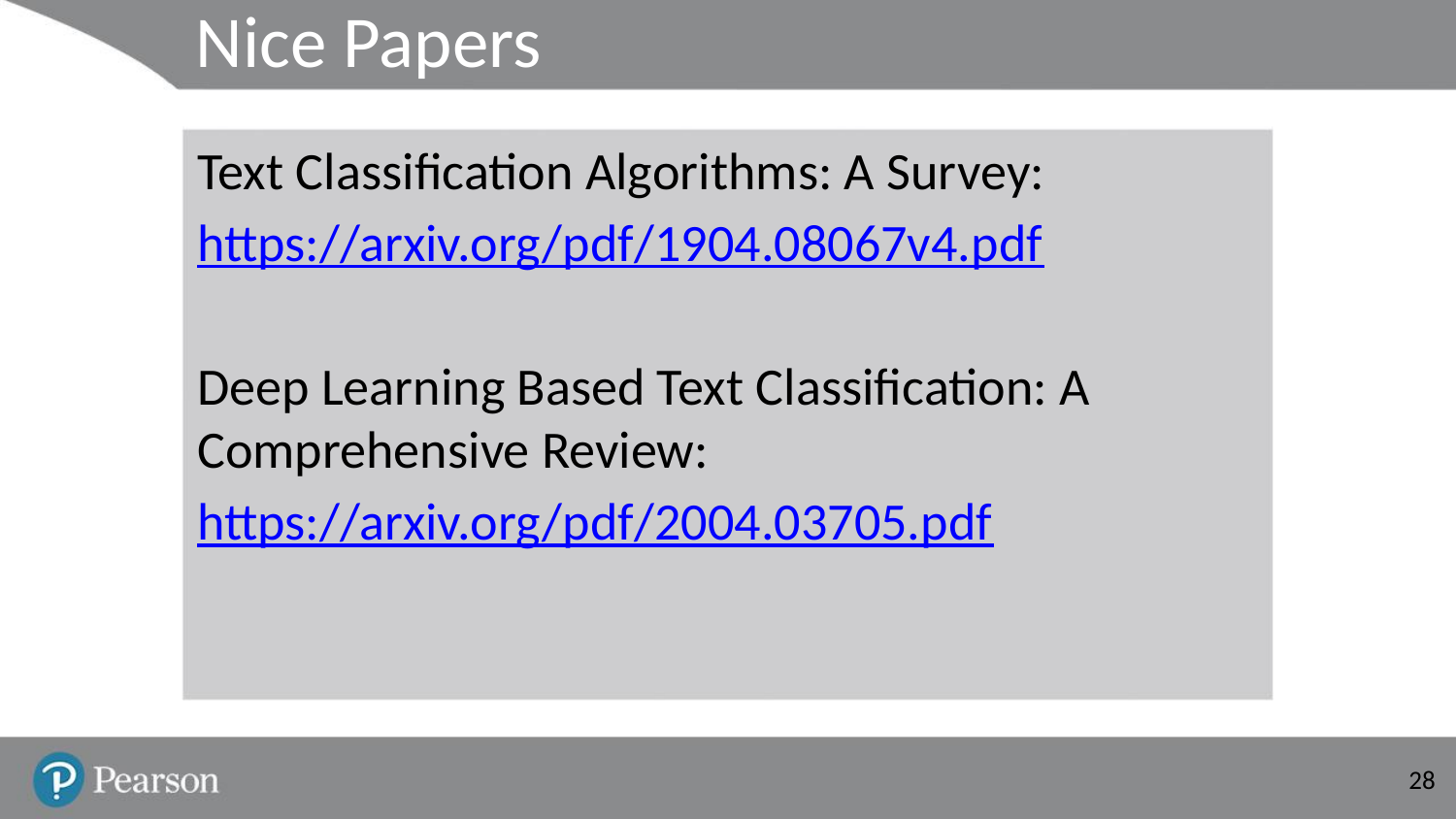

# Nice Papers
Text Classification Algorithms: A Survey:
https://arxiv.org/pdf/1904.08067v4.pdf

Deep Learning Based Text Classification: A Comprehensive Review:
https://arxiv.org/pdf/2004.03705.pdf
28